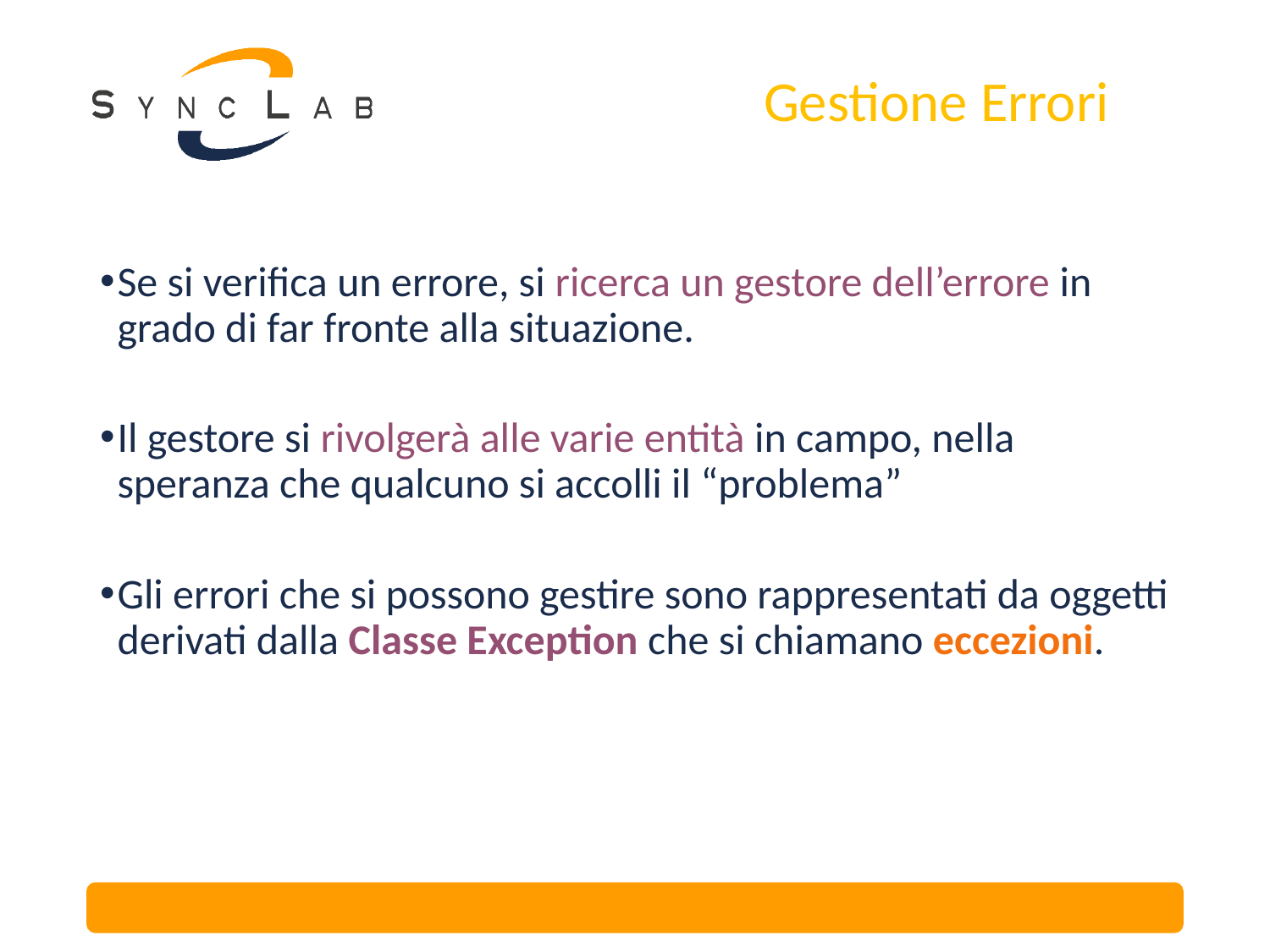

# Gestione Errori
Se si verifica un errore, si ricerca un gestore dell’errore in grado di far fronte alla situazione.

Il gestore si rivolgerà alle varie entità in campo, nella speranza che qualcuno si accolli il “problema”

Gli errori che si possono gestire sono rappresentati da oggetti derivati dalla Classe Exception che si chiamano eccezioni.